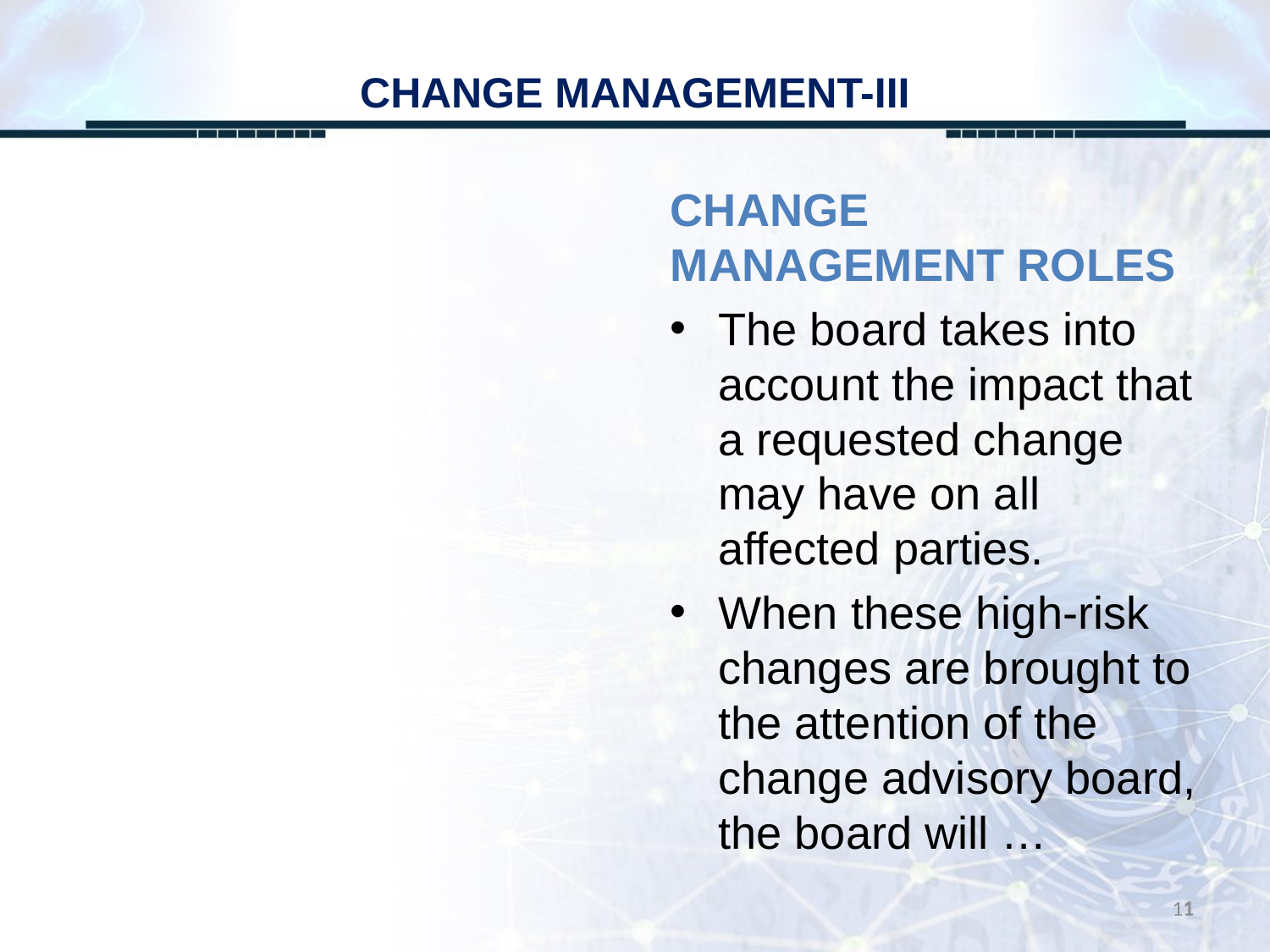

# CHANGE MANAGEMENT-III
CHANGE MANAGEMENT ROLES
The board takes into account the impact that a requested change may have on all affected parties.
When these high-risk changes are brought to the attention of the change advisory board, the board will …
11